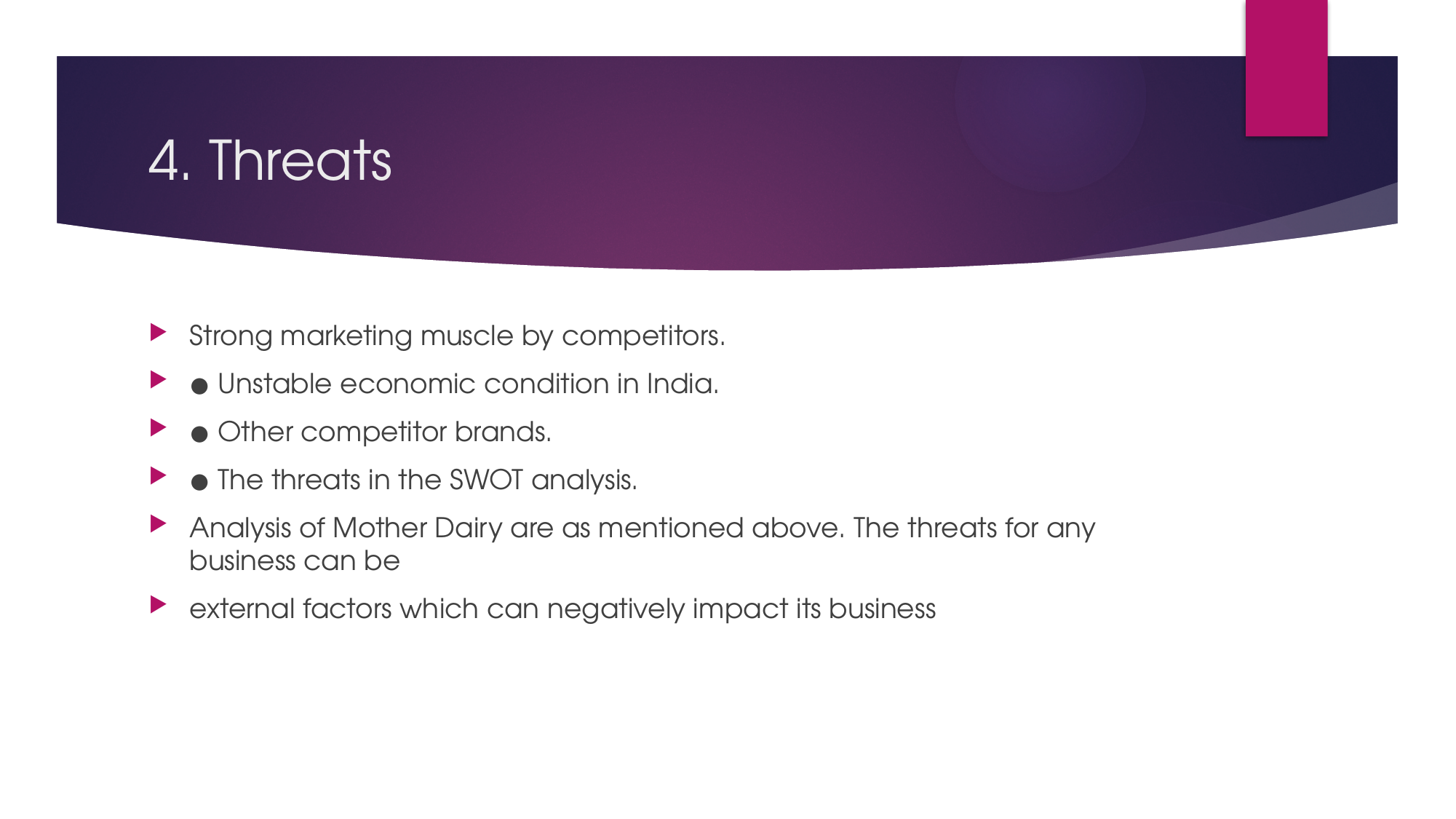

# 4. Threats
Strong marketing muscle by competitors.
● Unstable economic condition in India.
● Other competitor brands.
● The threats in the SWOT analysis.
Analysis of Mother Dairy are as mentioned above. The threats for any business can be
external factors which can negatively impact its business